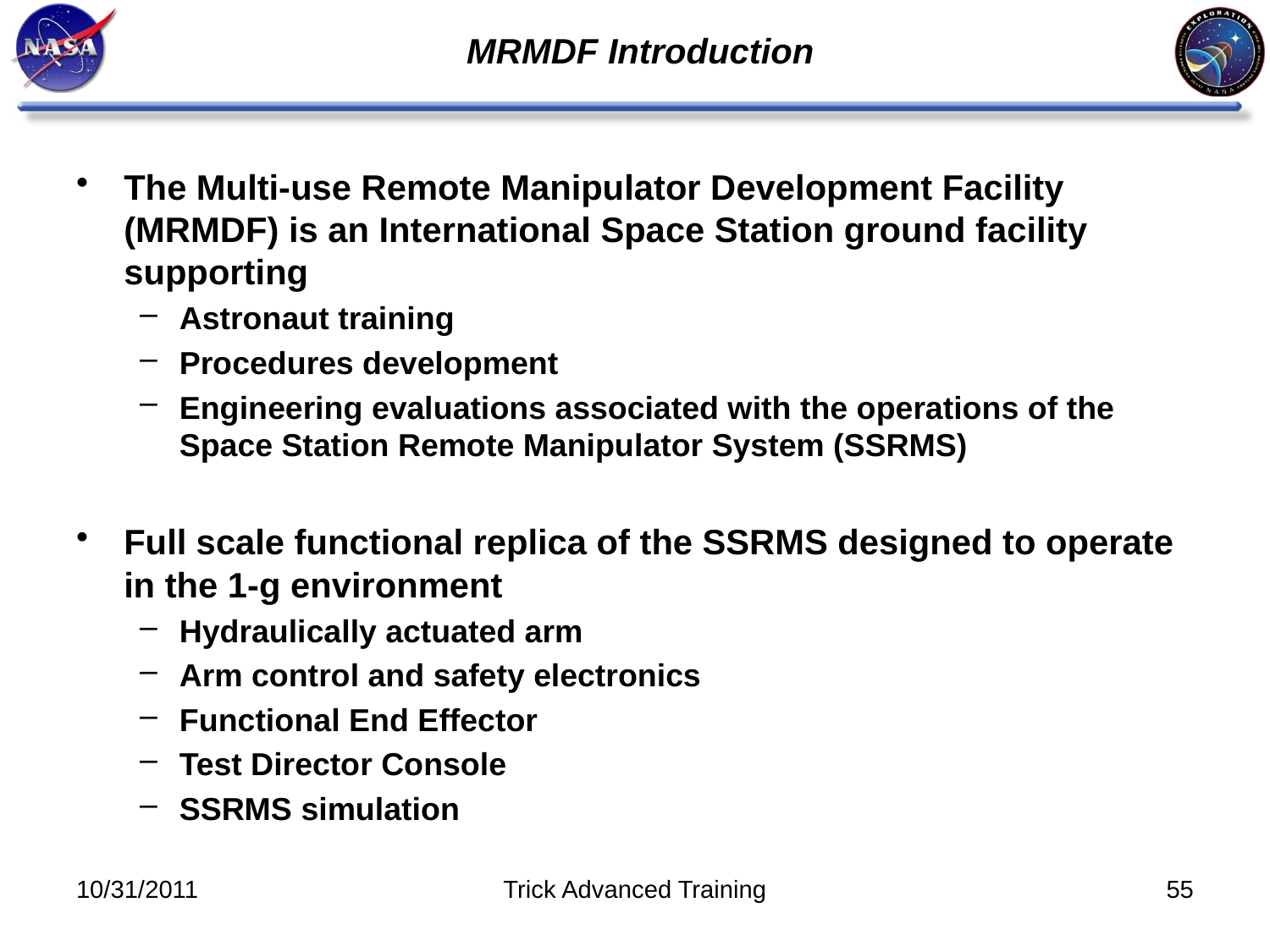

# MRMDF Introduction
The Multi-use Remote Manipulator Development Facility (MRMDF) is an International Space Station ground facility supporting
Astronaut training
Procedures development
Engineering evaluations associated with the operations of the Space Station Remote Manipulator System (SSRMS)

Full scale functional replica of the SSRMS designed to operate in the 1-g environment
Hydraulically actuated arm
Arm control and safety electronics
Functional End Effector
Test Director Console
SSRMS simulation

10/31/2011
Trick Advanced Training
55